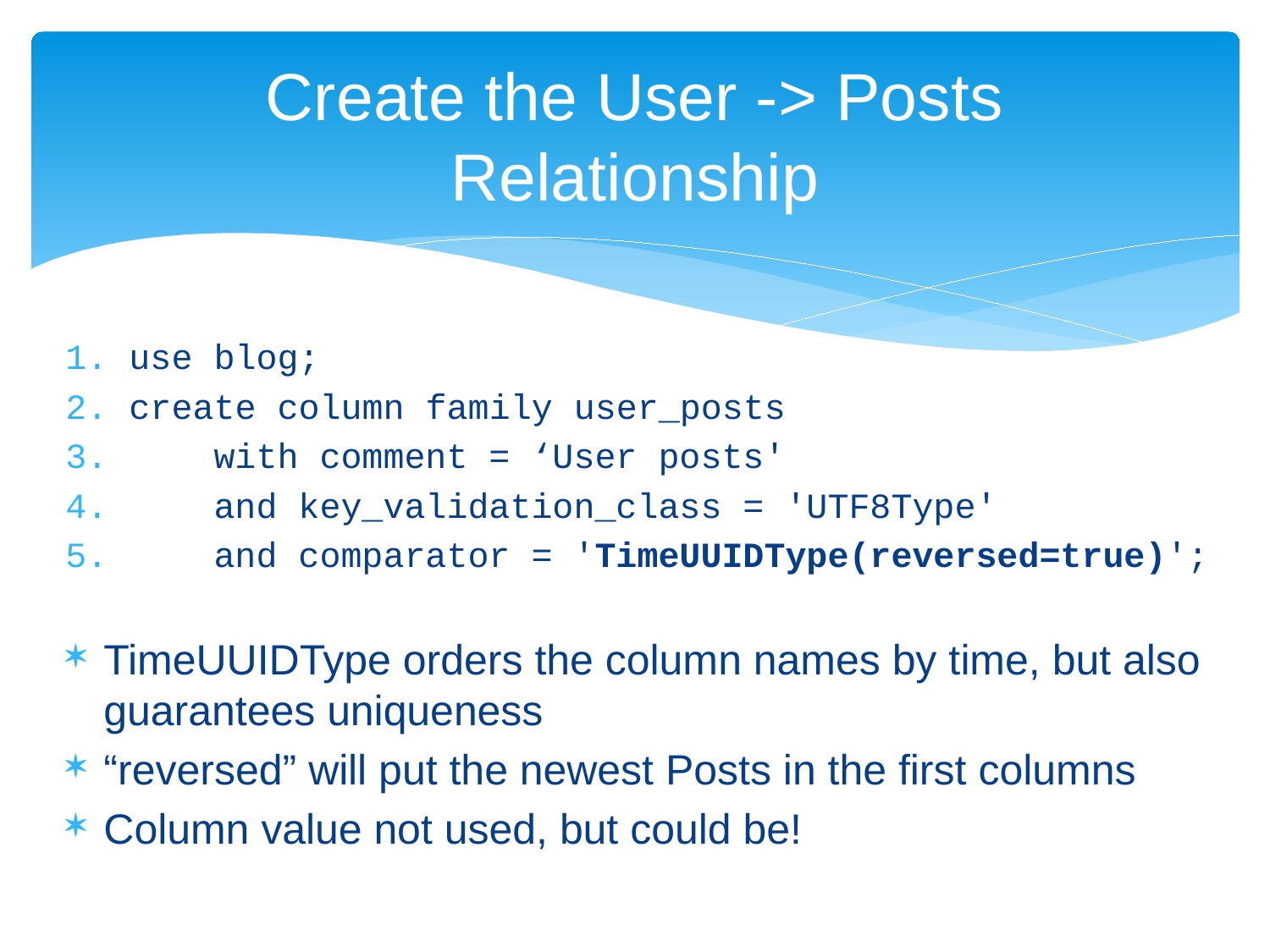

# Create the User -> Posts Relationship
use blog;
create column family user_posts
    with comment = ‘User posts'
    and key_validation_class = 'UTF8Type'
    and comparator = 'TimeUUIDType(reversed=true)';

TimeUUIDType orders the column names by time, but also guarantees uniqueness
“reversed” will put the newest Posts in the first columns
Column value not used, but could be!